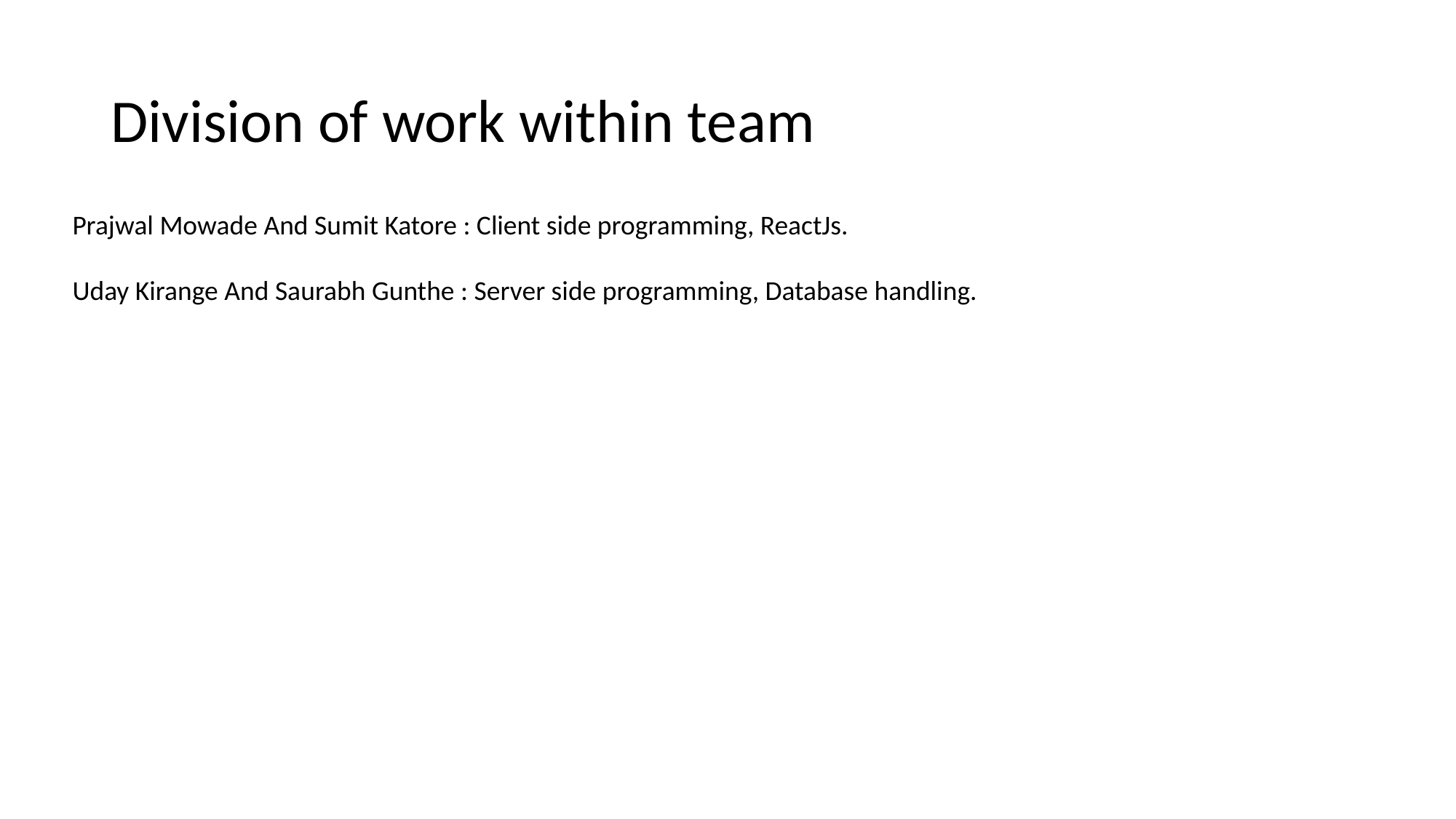

# Division of work within team
Prajwal Mowade And Sumit Katore : Client side programming, ReactJs.

Uday Kirange And Saurabh Gunthe : Server side programming, Database handling.